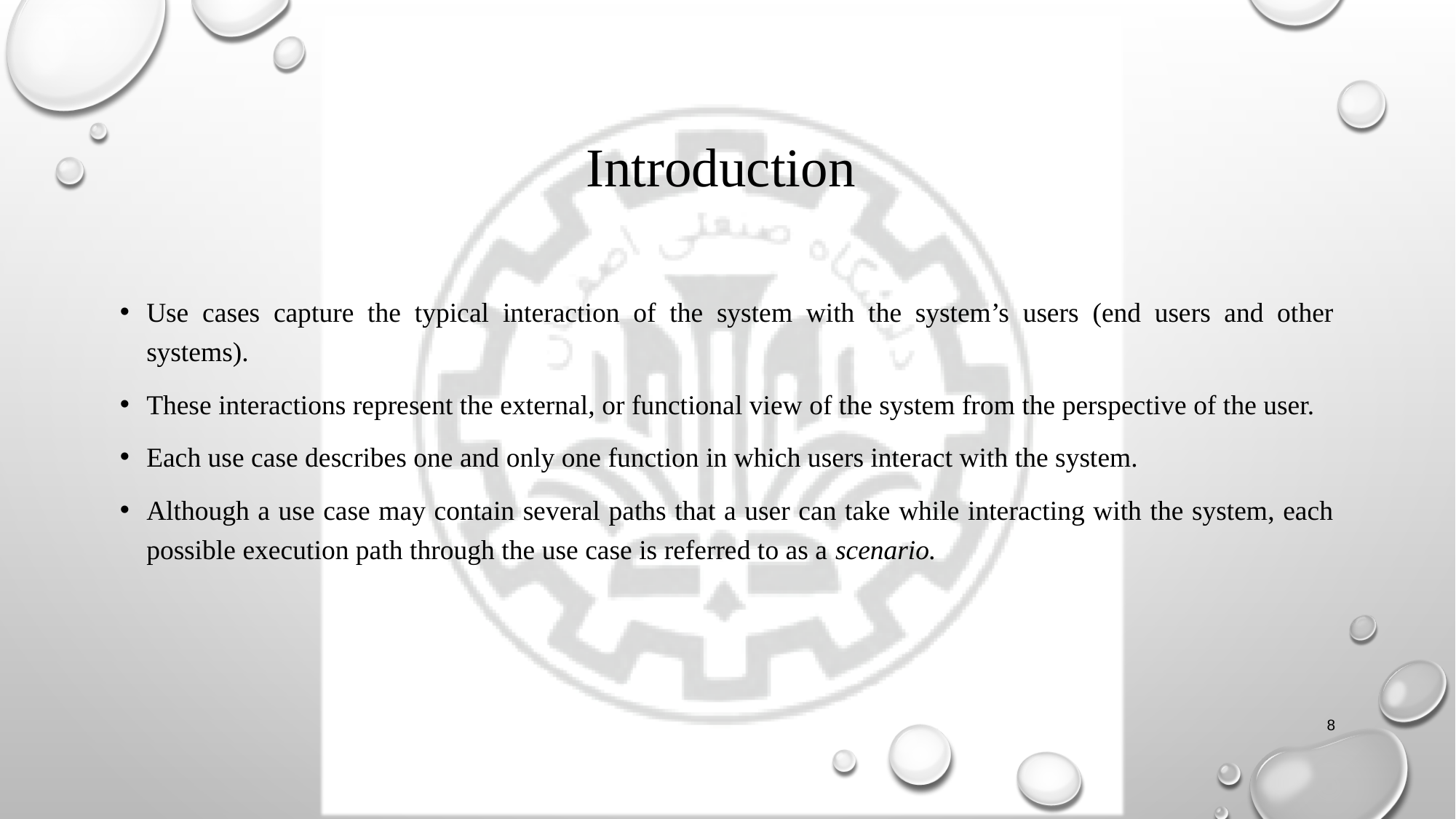

# Introduction
Use cases capture the typical interaction of the system with the system’s users (end users and other systems).
These interactions represent the external, or functional view of the system from the perspective of the user.
Each use case describes one and only one function in which users interact with the system.
Although a use case may contain several paths that a user can take while interacting with the system, each possible execution path through the use case is referred to as a scenario.

8